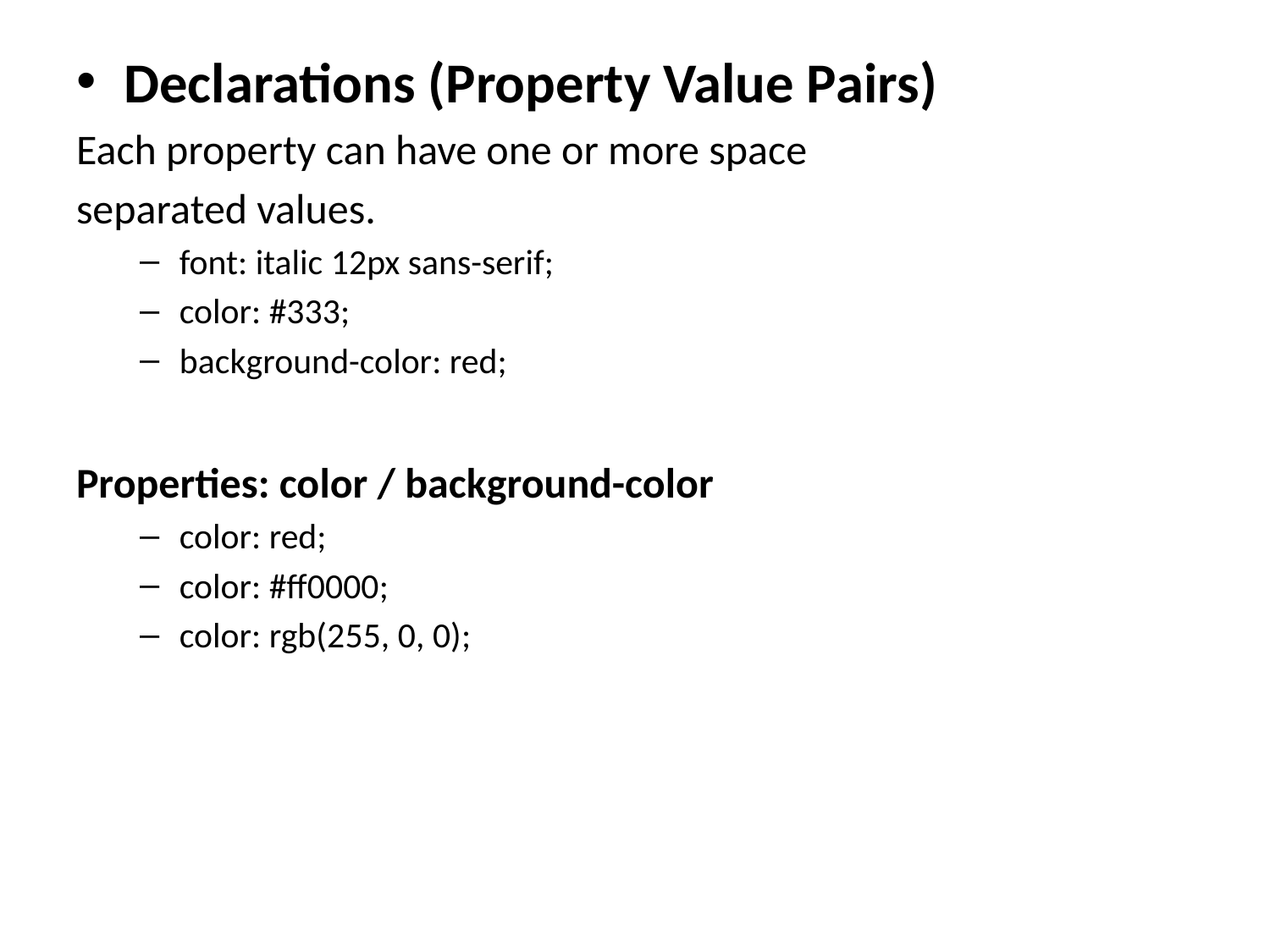

Declarations (Property Value Pairs)
Each property can have one or more space
separated values.
font: italic 12px sans-serif;
color: #333;
background-color: red;

Properties: color / background-color
color: red;
color: #ff0000;
color: rgb(255, 0, 0);